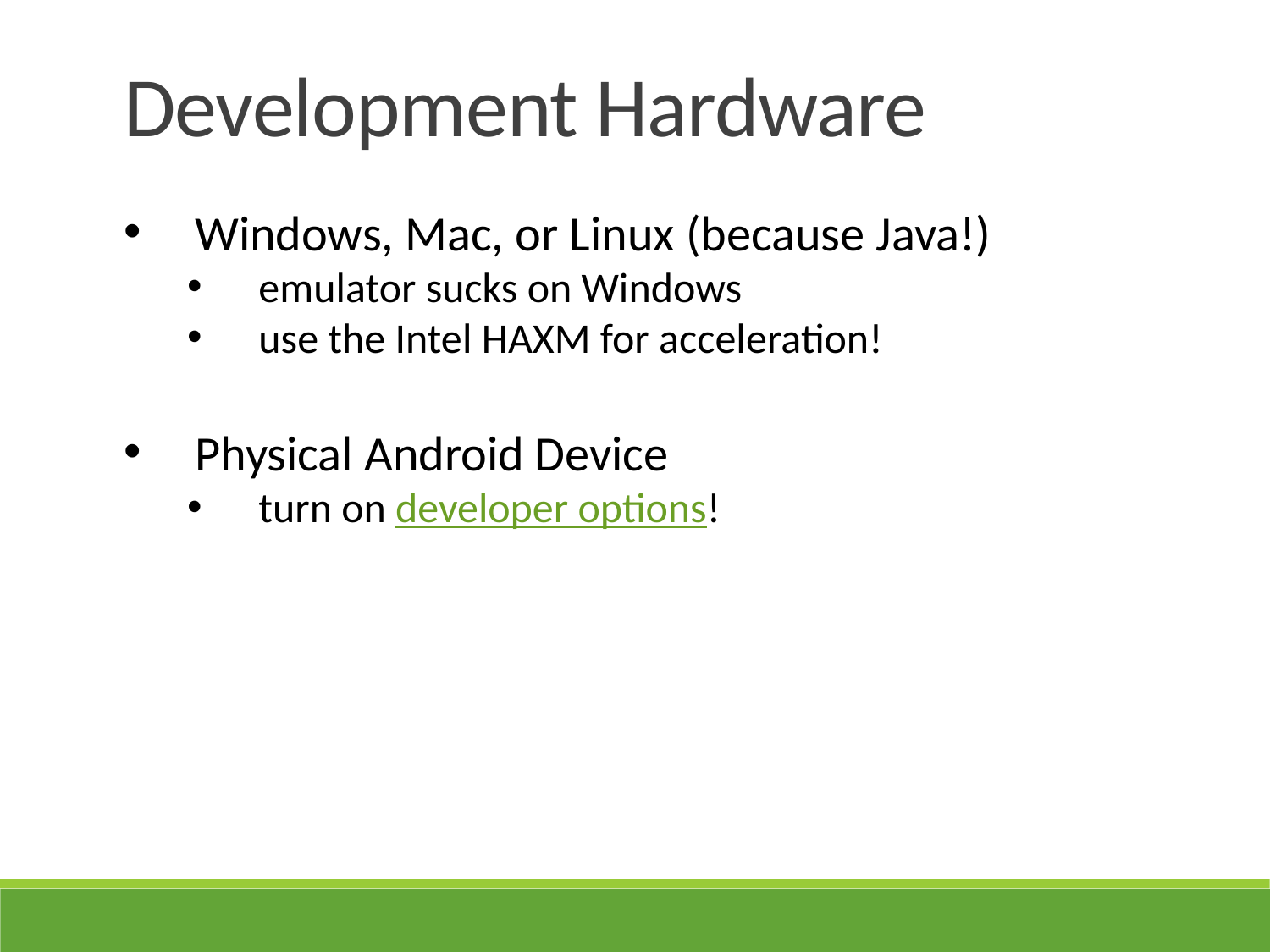

Development Hardware
Windows, Mac, or Linux (because Java!)
emulator sucks on Windows
use the Intel HAXM for acceleration!

Physical Android Device
turn on developer options!